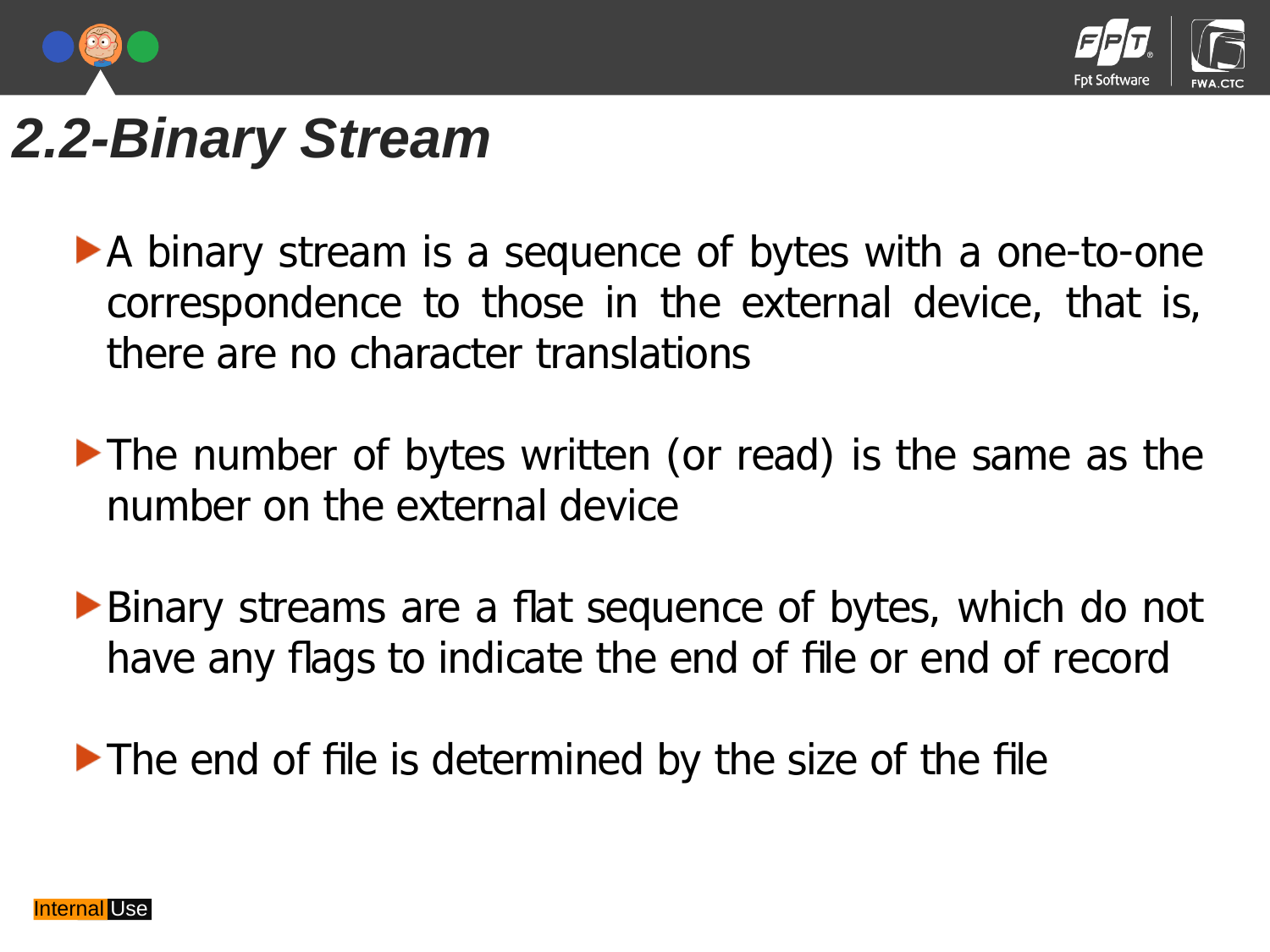

2.2-Binary Stream
A binary stream is a sequence of bytes with a one-to-one correspondence to those in the external device, that is, there are no character translations

The number of bytes written (or read) is the same as the number on the external device

Binary streams are a flat sequence of bytes, which do not have any flags to indicate the end of file or end of record

The end of file is determined by the size of the file